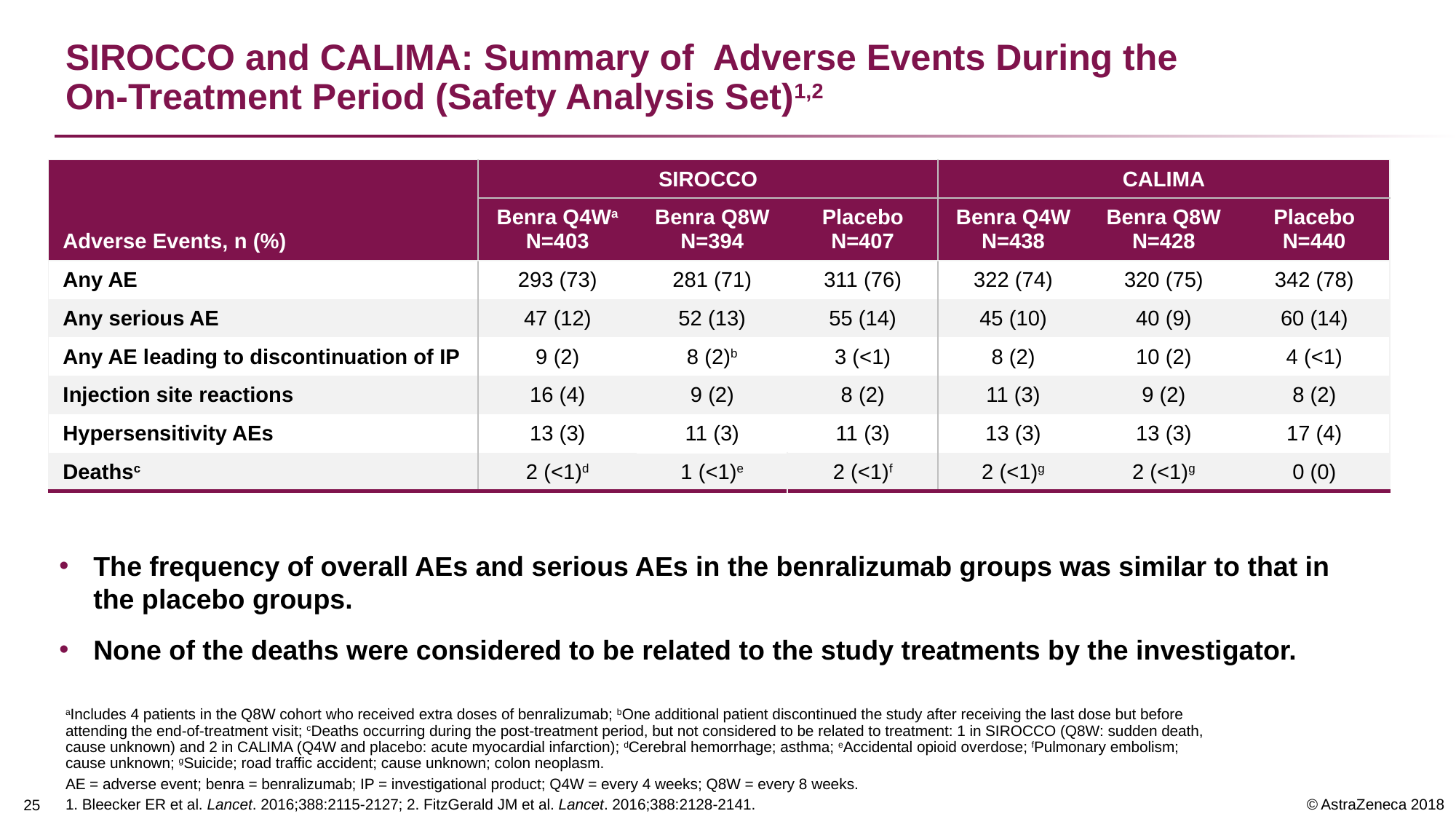

# SIROCCO and CALIMA: Summary of  Adverse Events During the On-Treatment Period (Safety Analysis Set)1,2
| Adverse Events, n (%) | SIROCCO |  |  | CALIMA |  |  |
| --- | --- | --- | --- | --- | --- | --- |
|  | Benra Q4Wa N=403 | Benra Q8W N=394 | Placebo N=407 | Benra Q4W N=438 | Benra Q8W N=428 | Placebo N=440 |
| Any AE | 293 (73) | 281 (71) | 311 (76) | 322 (74) | 320 (75) | 342 (78) |
| Any serious AE | 47 (12) | 52 (13) | 55 (14) | 45 (10) | 40 (9) | 60 (14) |
| Any AE leading to discontinuation of IP | 9 (2) | 8 (2)b | 3 (<1) | 8 (2) | 10 (2) | 4 (<1) |
| Injection site reactions | 16 (4) | 9 (2) | 8 (2) | 11 (3) | 9 (2) | 8 (2) |
| Hypersensitivity AEs | 13 (3) | 11 (3) | 11 (3) | 13 (3) | 13 (3) | 17 (4) |
| Deathsc | 2 (<1)d | 1 (<1)e | 2 (<1)f | 2 (<1)g | 2 (<1)g | 0 (0) |
The frequency of overall AEs and serious AEs in the benralizumab groups was similar to that in the placebo groups.
None of the deaths were considered to be related to the study treatments by the investigator.
aIncludes 4 patients in the Q8W cohort who received extra doses of benralizumab; bOne additional patient discontinued the study after receiving the last dose but before attending the end-of-treatment visit; cDeaths occurring during the post-treatment period, but not considered to be related to treatment: 1 in SIROCCO (Q8W: sudden death, cause unknown) and 2 in CALIMA (Q4W and placebo: acute myocardial infarction); dCerebral hemorrhage; asthma; eAccidental opioid overdose; fPulmonary embolism; cause unknown; gSuicide; road traffic accident; cause unknown; colon neoplasm.
AE = adverse event; benra = benralizumab; IP = investigational product; Q4W = every 4 weeks; Q8W = every 8 weeks.
1. Bleecker ER et al. Lancet. 2016;388:2115-2127; 2. FitzGerald JM et al. Lancet. 2016;388:2128-2141.
25